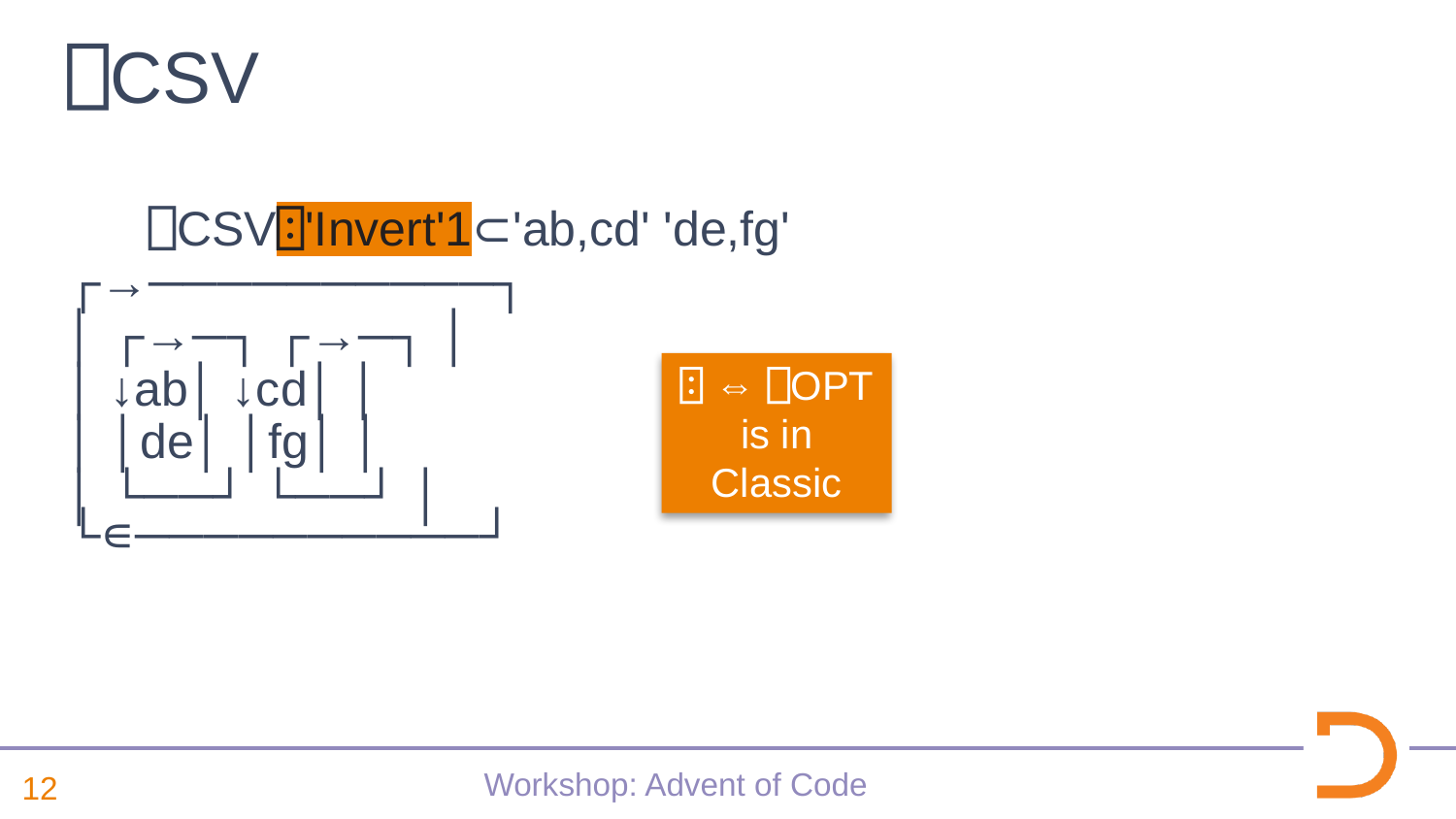

⎕CSV
      ⎕CSV⍠'Invert'1⊂'ab,cd' 'de,fg'
┌→──────────┐
│ ┌→─┐ ┌→─┐ │
│ ↓ab│ ↓cd│ │
│ │de│ │fg│ │
│ └──┘ └──┘ │
└∊──────────┘.
⍠ ⇔ ⎕OPT
is in Classic